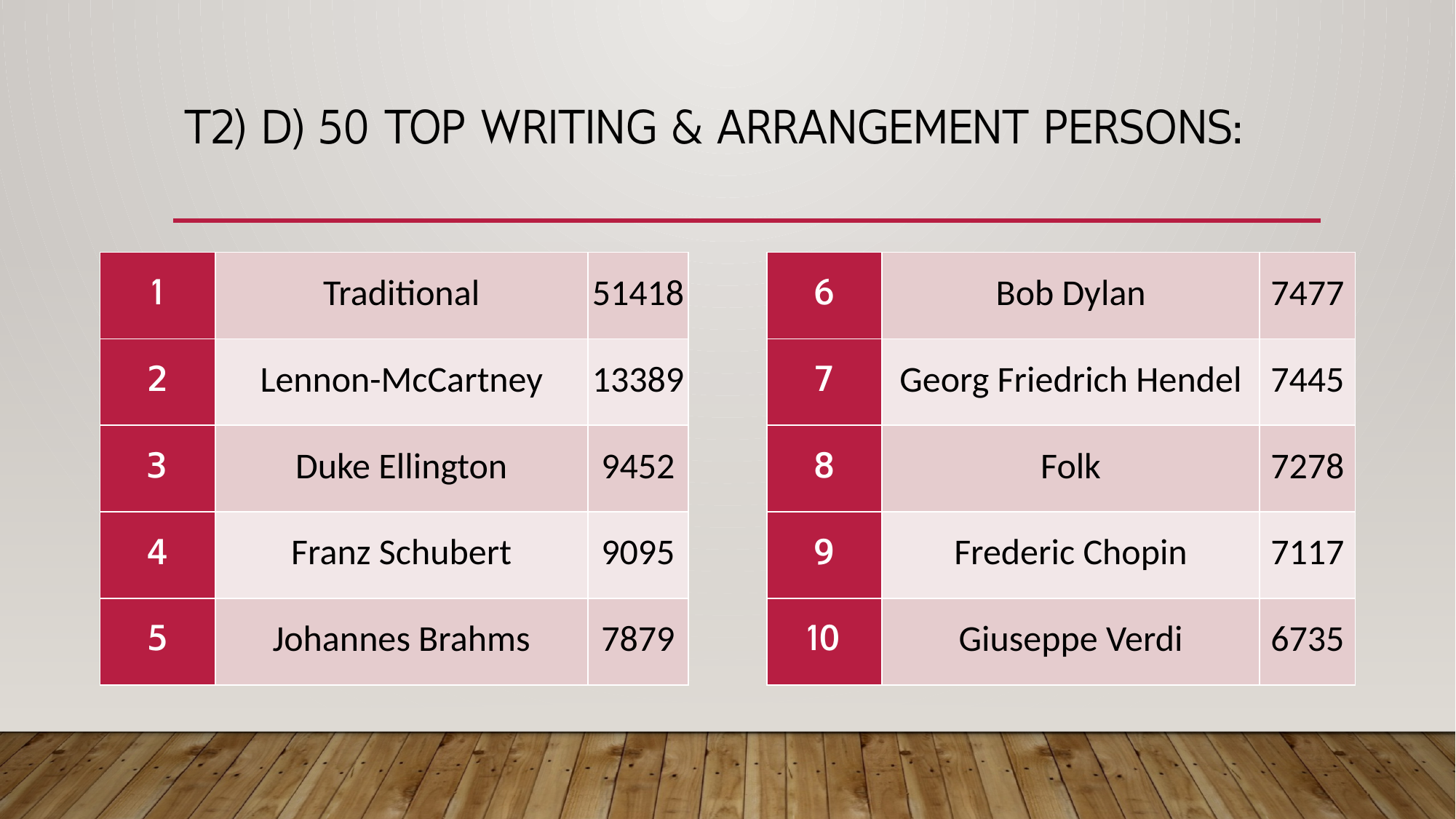

# T2) d) 50 top Writing & Arrangement persons:
| 1 | Traditional | 51418 |
| --- | --- | --- |
| 2 | Lennon-McCartney | 13389 |
| 3 | Duke Ellington | 9452 |
| 4 | Franz Schubert | 9095 |
| 5 | Johannes Brahms | 7879 |
| 6 | Bob Dylan | 7477 |
| --- | --- | --- |
| 7 | Georg Friedrich Hendel | 7445 |
| 8 | Folk | 7278 |
| 9 | Frederic Chopin | 7117 |
| 10 | Giuseppe Verdi | 6735 |